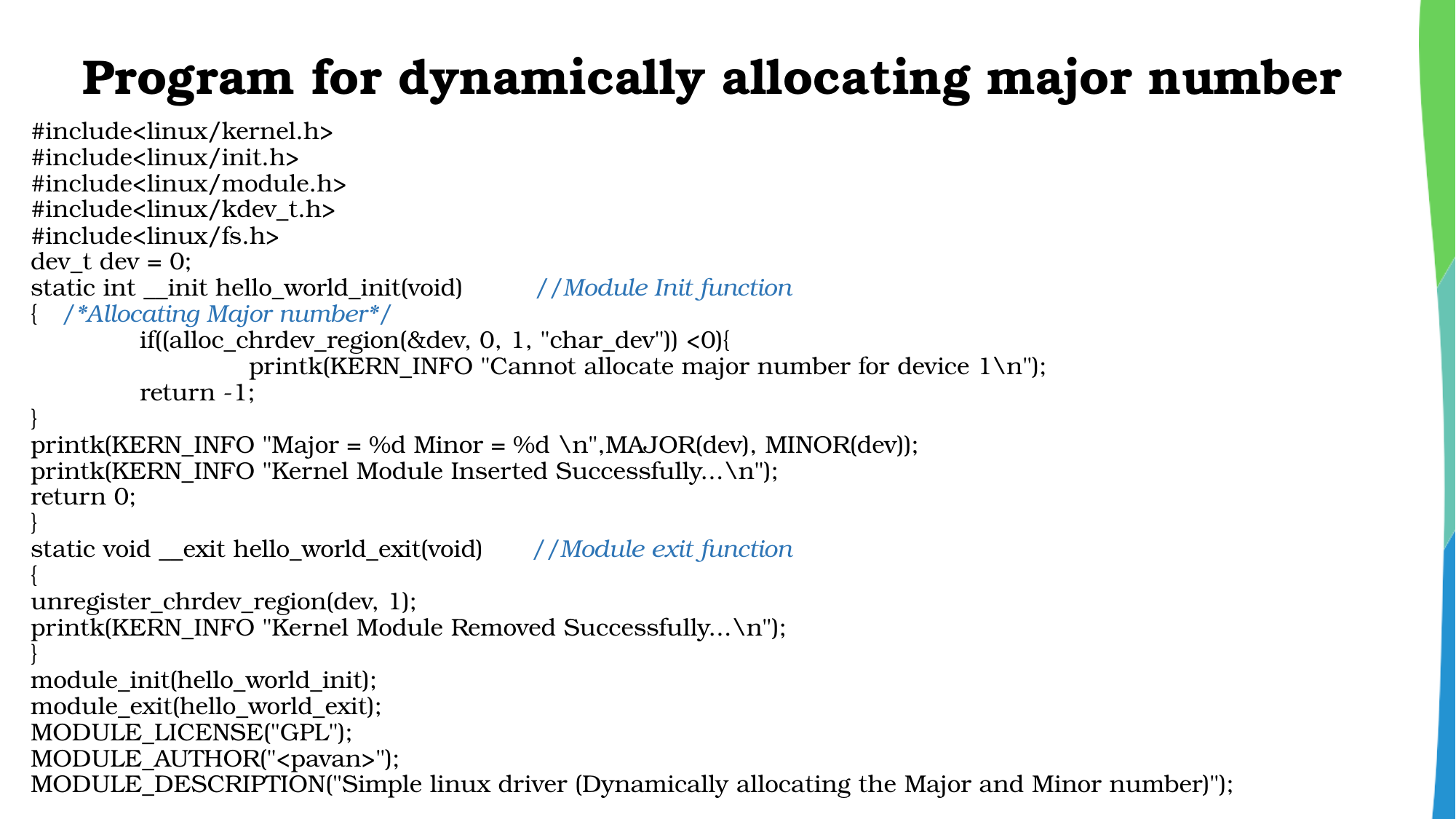

# Program for dynamically allocating major number
#include<linux/kernel.h>
#include<linux/init.h>
#include<linux/module.h>
#include<linux/kdev_t.h>
#include<linux/fs.h>
dev_t dev = 0;
static int __init hello_world_init(void)         //Module Init function
{   /*Allocating Major number*/
	if((alloc_chrdev_region(&dev, 0, 1, "char_dev")) <0){
		printk(KERN_INFO "Cannot allocate major number for device 1\n");
	return -1;
}
printk(KERN_INFO "Major = %d Minor = %d \n",MAJOR(dev), MINOR(dev));
printk(KERN_INFO "Kernel Module Inserted Successfully...\n");
return 0;
}
static void __exit hello_world_exit(void)      //Module exit function
{
unregister_chrdev_region(dev, 1);
printk(KERN_INFO "Kernel Module Removed Successfully...\n");
}
module_init(hello_world_init);
module_exit(hello_world_exit);
MODULE_LICENSE("GPL");
MODULE_AUTHOR("<pavan>");
MODULE_DESCRIPTION("Simple linux driver (Dynamically allocating the Major and Minor number)");